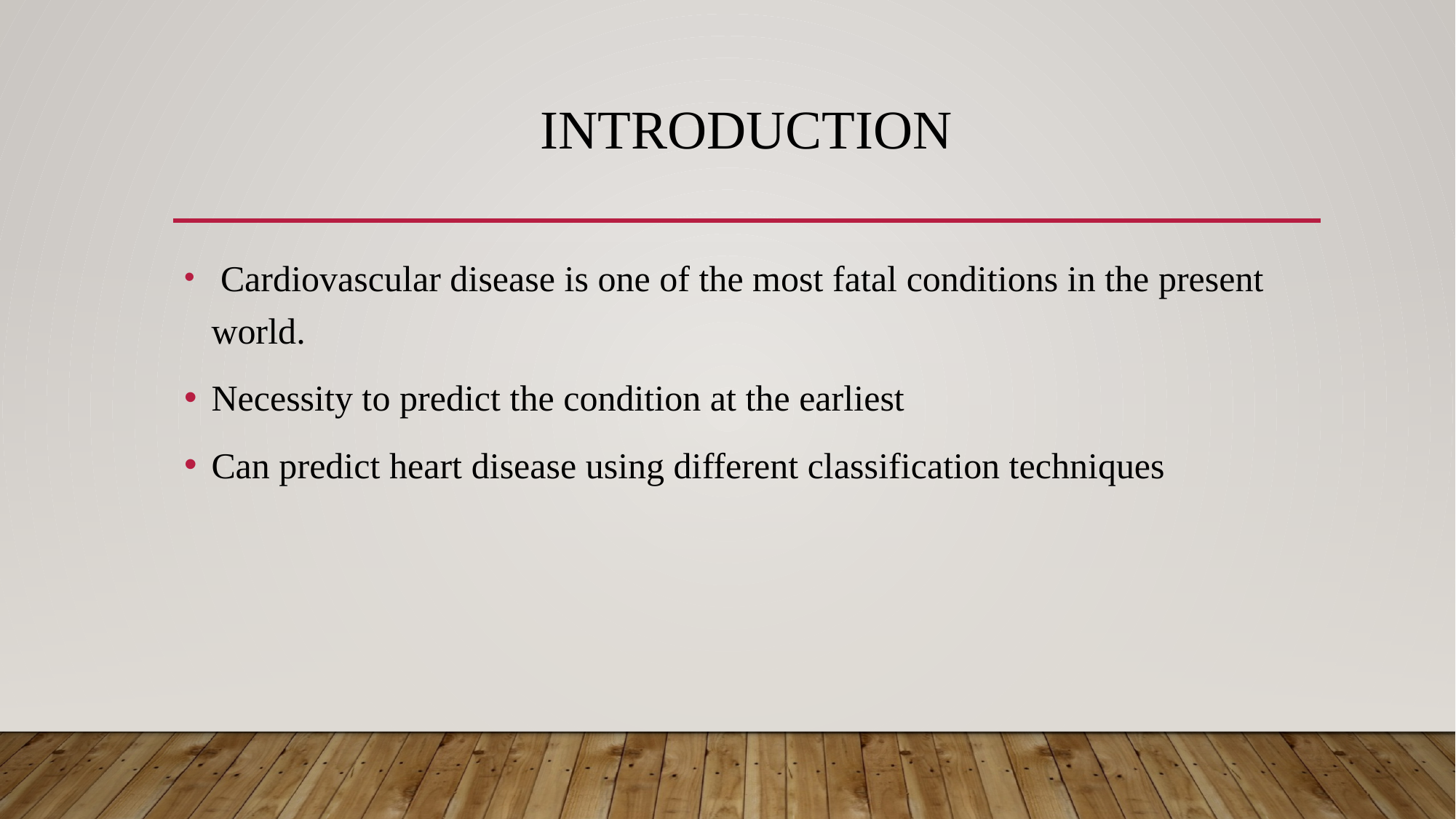

# introduction
 Cardiovascular disease is one of the most fatal conditions in the present world.
Necessity to predict the condition at the earliest
Can predict heart disease using different classification techniques